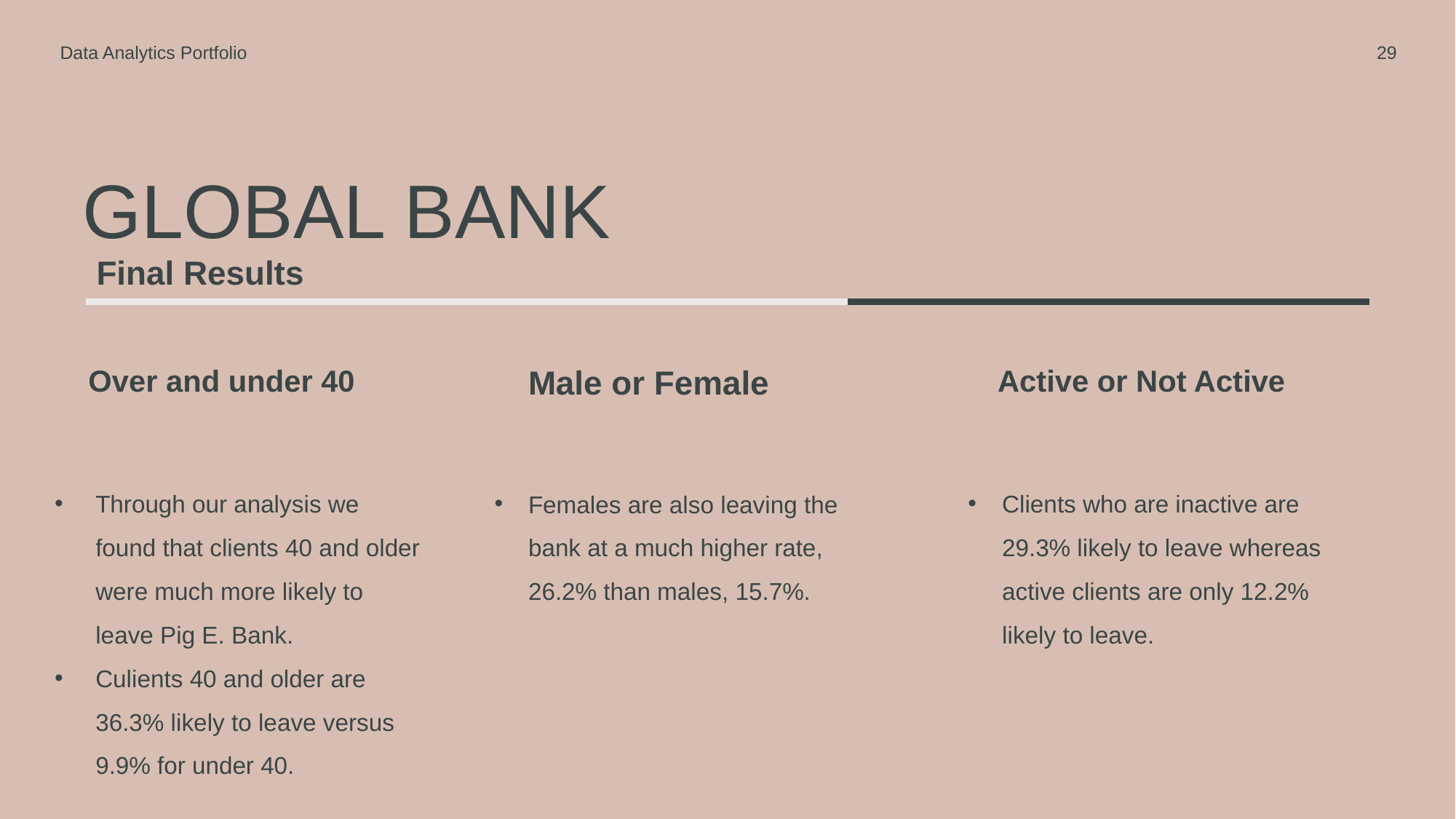

Data Analytics Portfolio
29
# Global bank
Final Results

Over and under 40

Male or Female
Active or Not Active

Through our analysis we found that clients 40 and older were much more likely to leave Pig E. Bank.
Culients 40 and older are 36.3% likely to leave versus 9.9% for under 40.
Clients who are inactive are 29.3% likely to leave whereas active clients are only 12.2% likely to leave.

Females are also leaving the bank at a much higher rate, 26.2% than males, 15.7%.